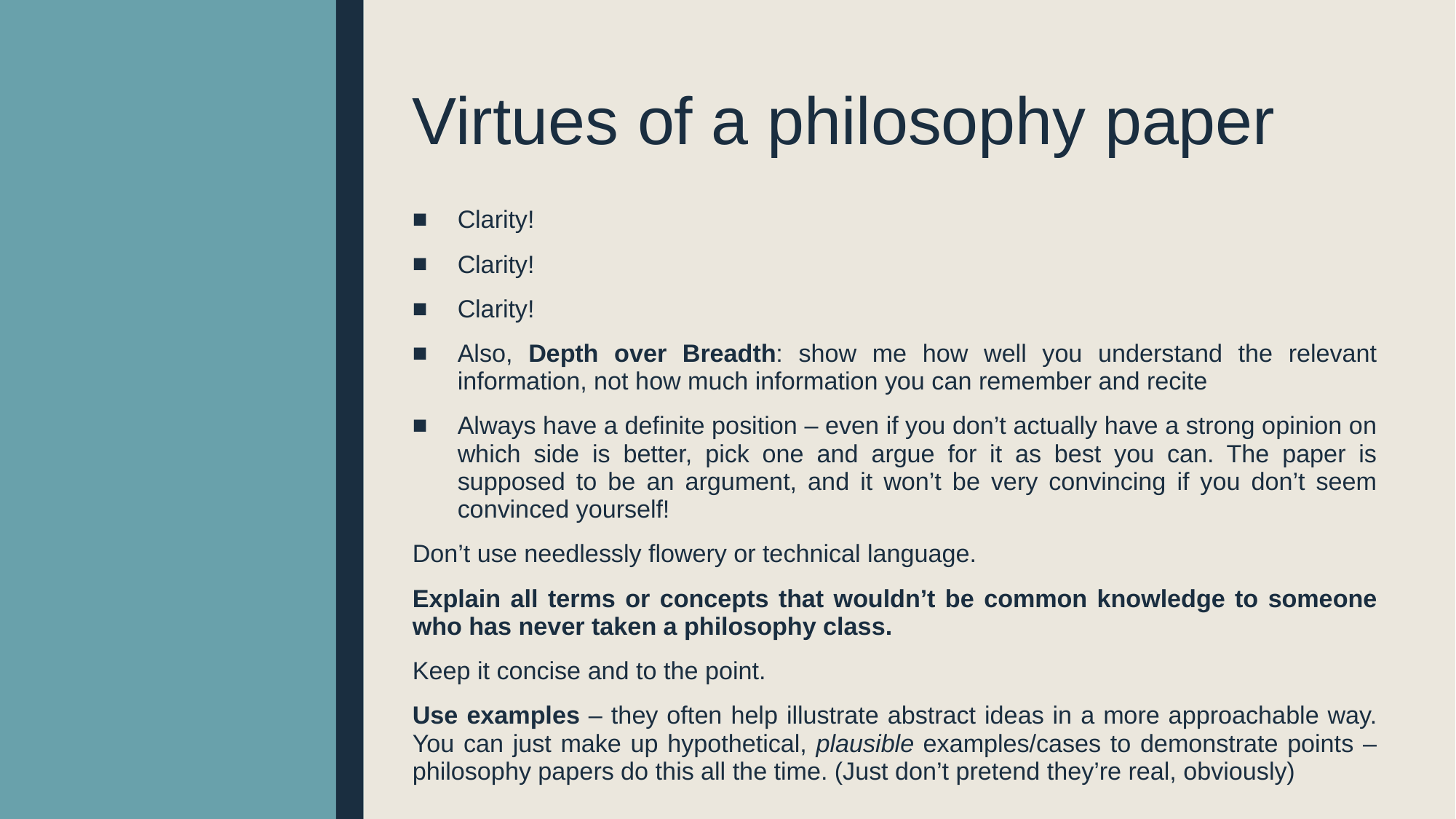

# Virtues of a philosophy paper
Clarity!
Clarity!
Clarity!
Also, Depth over Breadth: show me how well you understand the relevant information, not how much information you can remember and recite
Always have a definite position – even if you don’t actually have a strong opinion on which side is better, pick one and argue for it as best you can. The paper is supposed to be an argument, and it won’t be very convincing if you don’t seem convinced yourself!
Don’t use needlessly flowery or technical language.
Explain all terms or concepts that wouldn’t be common knowledge to someone who has never taken a philosophy class.
Keep it concise and to the point.
Use examples – they often help illustrate abstract ideas in a more approachable way. You can just make up hypothetical, plausible examples/cases to demonstrate points – philosophy papers do this all the time. (Just don’t pretend they’re real, obviously)